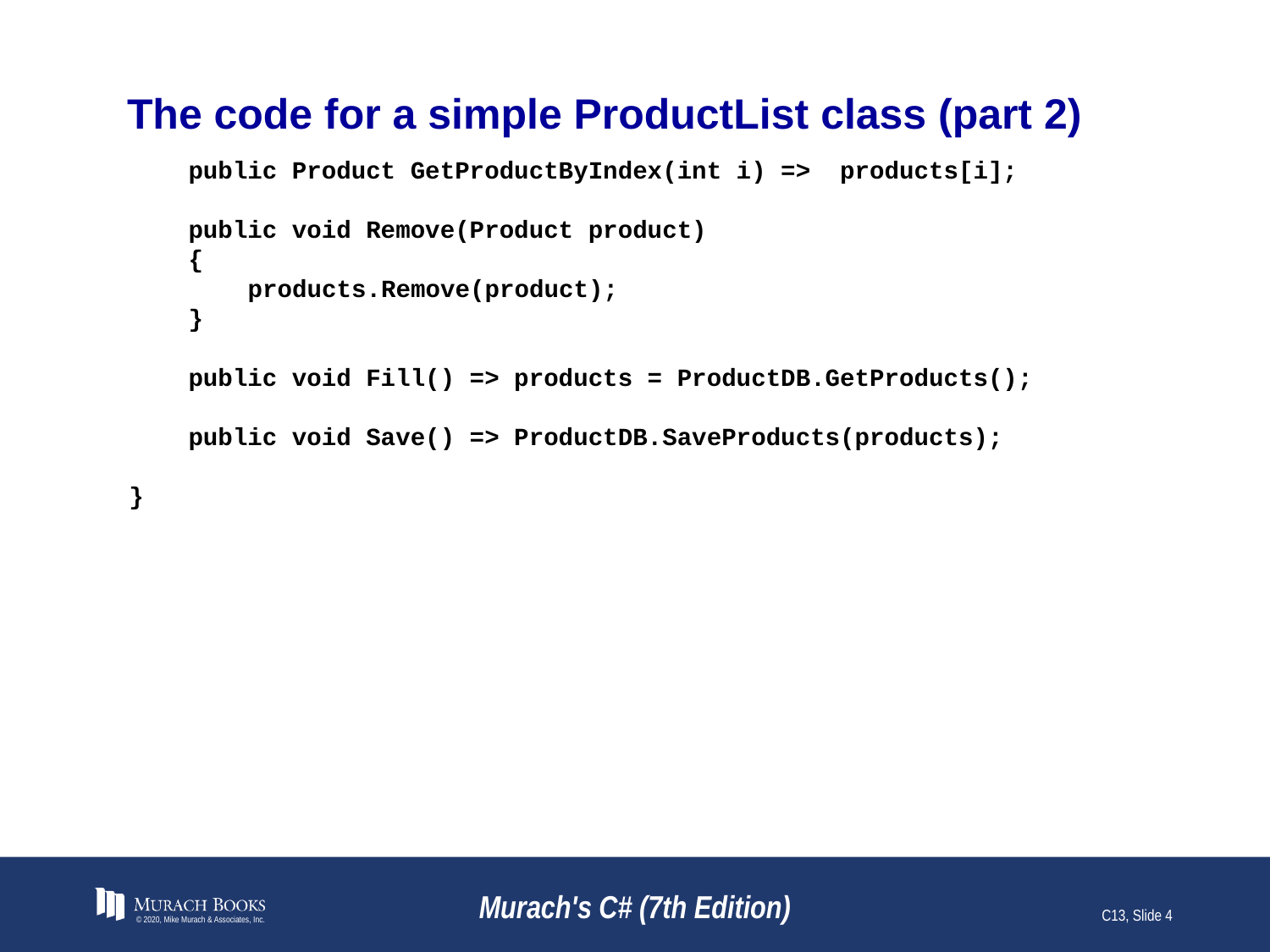

# The code for a simple ProductList class (part 2)
    public Product GetProductByIndex(int i) =>  products[i];

    public void Remove(Product product)
    {
        products.Remove(product);
    }

    public void Fill() => products = ProductDB.GetProducts();

    public void Save() => ProductDB.SaveProducts(products);

}
© 2020, Mike Murach & Associates, Inc.
Murach's C# (7th Edition)

C13, Slide 4